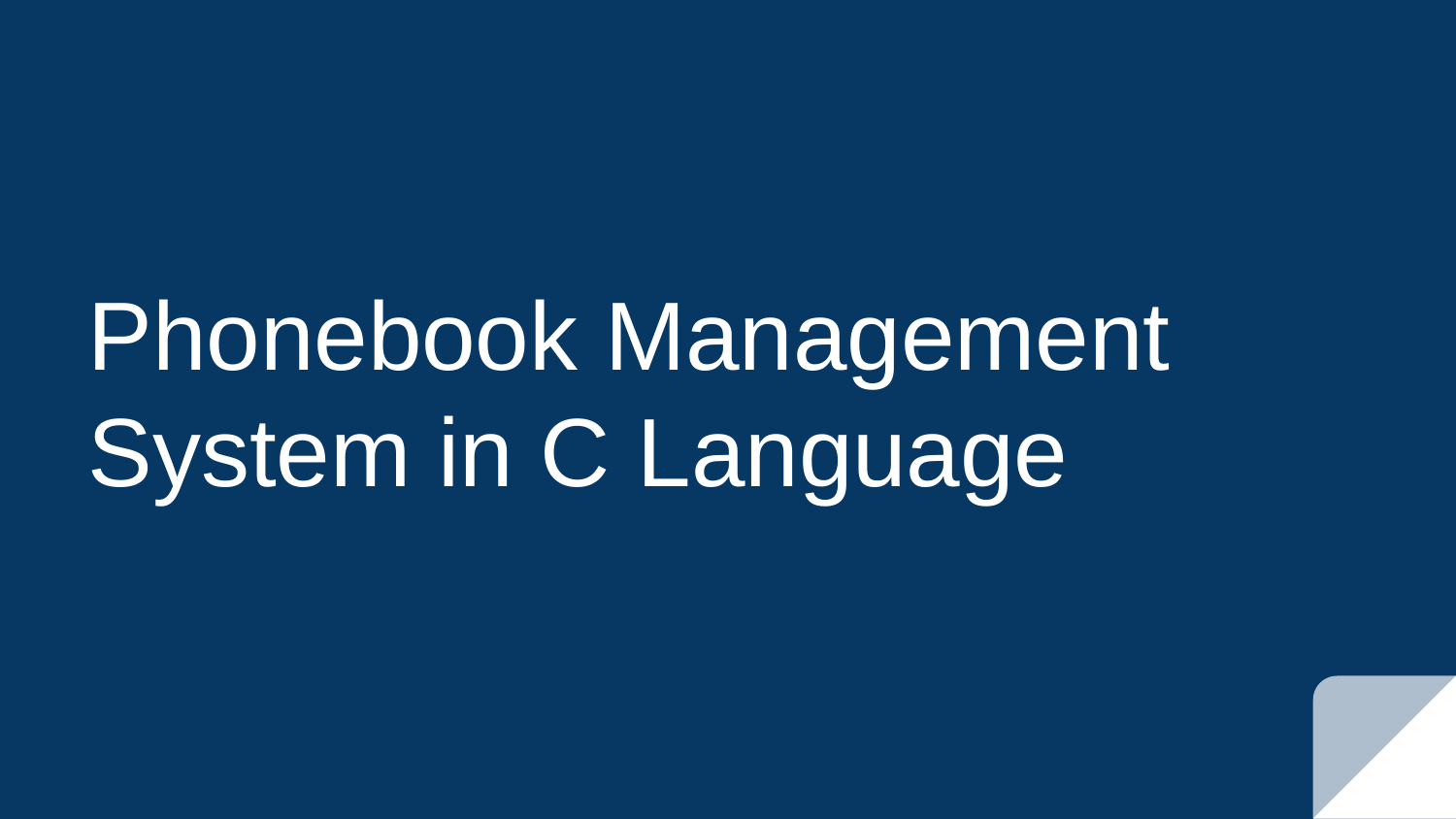

# Phonebook Management System in C Language